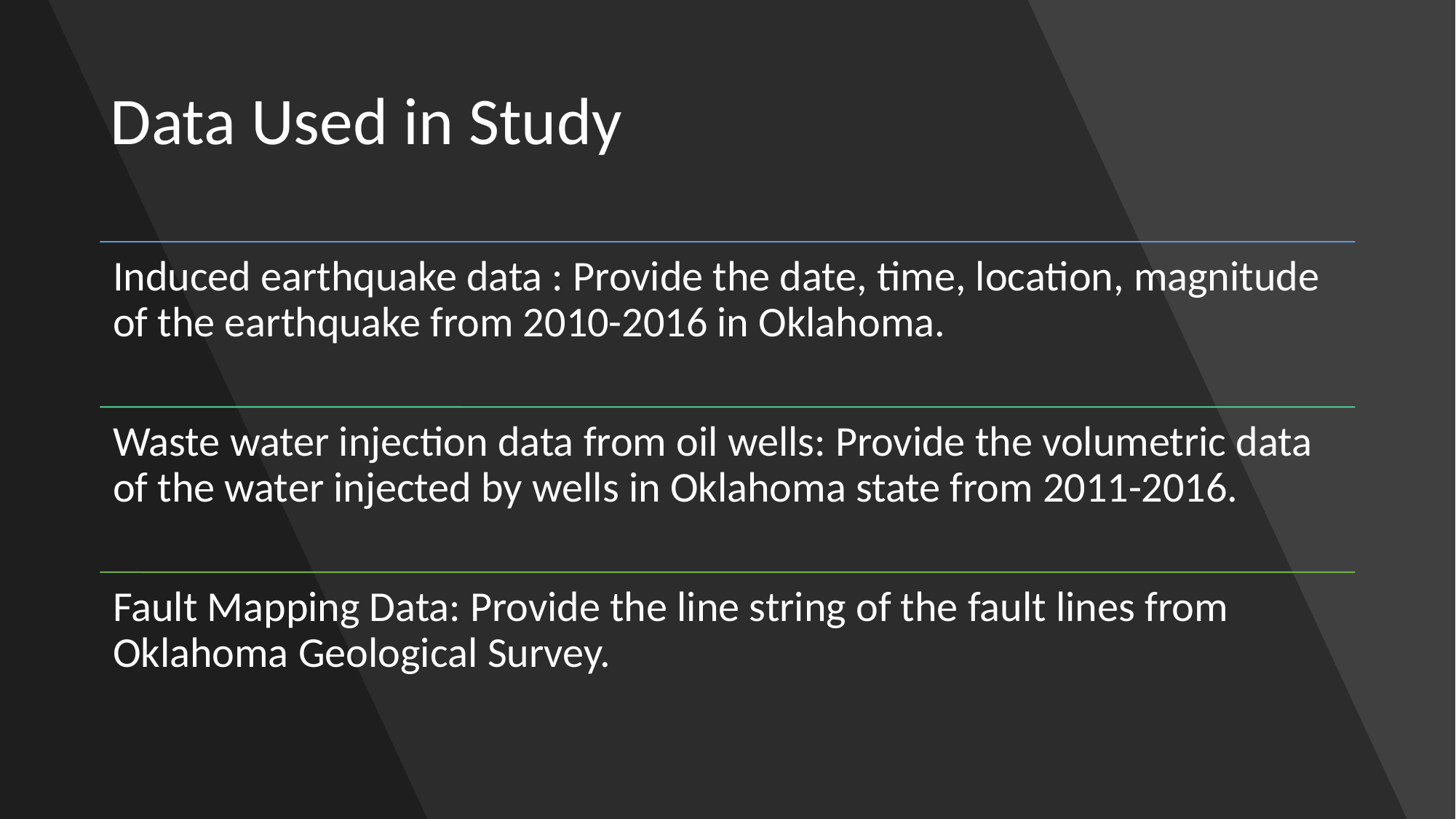

# Data Used in Study
Induced earthquake data : Provide the date, time, location, magnitude of the earthquake from 2010-2016 in Oklahoma.
Waste water injection data from oil wells: Provide the volumetric data of the water injected by wells in Oklahoma state from 2011-2016.
Fault Mapping Data: Provide the line string of the fault lines from Oklahoma Geological Survey.